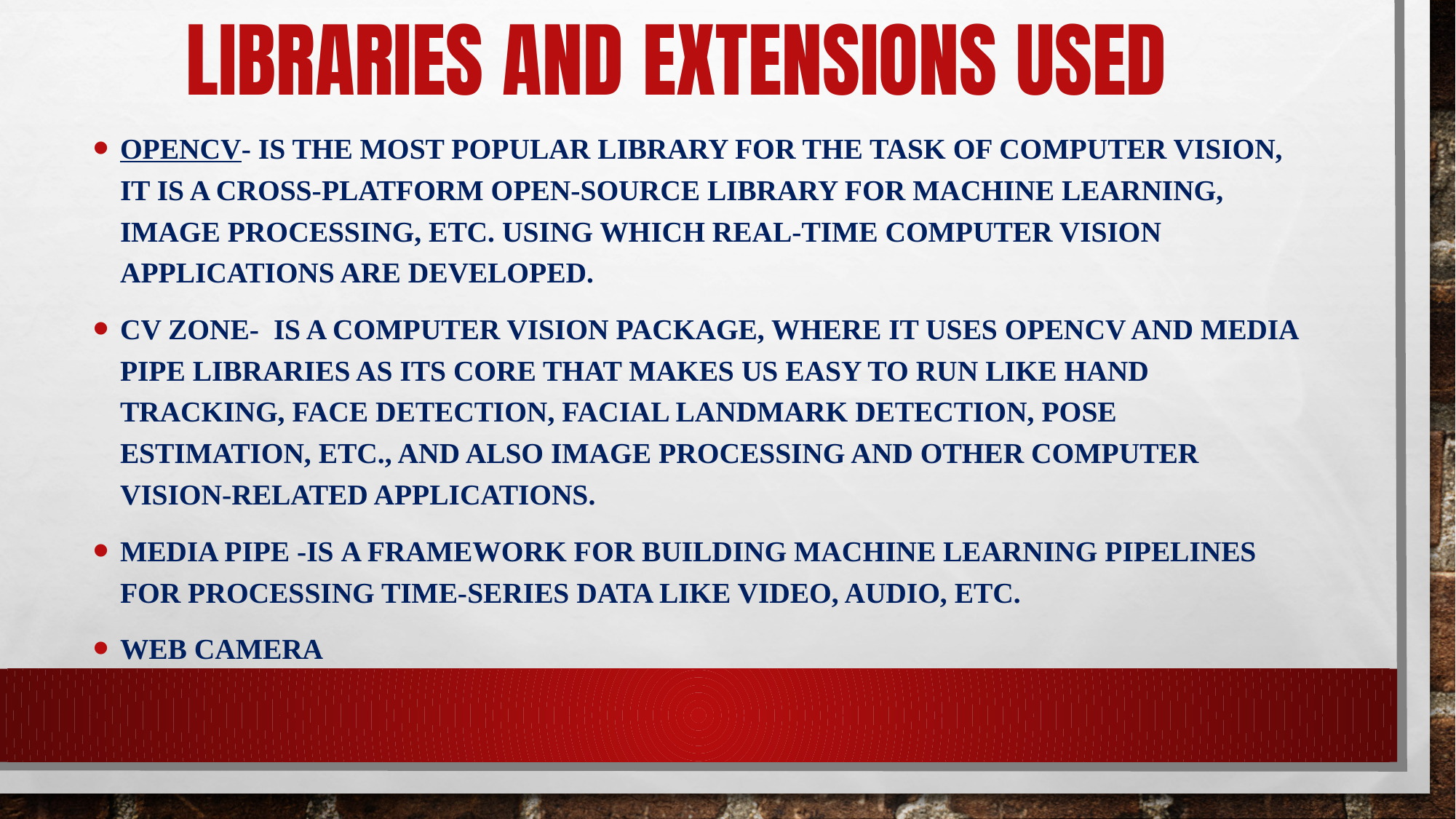

# LIBRARIES AND EXTENSIONS USED
OpenCV- is the most popular library for the task of computer vision, it is a cross-platform open-source library for machine learning, image processing, etc. using which real-time computer vision applications are developed.
Cv zone-  is a computer vision package, where it uses OpenCV and Media Pipe libraries as its core that makes us easy to run like hand tracking, face detection, facial landmark detection, pose estimation, etc., and also image processing and other computer vision-related applications.
Media Pipe -is a Framework for building machine learning pipelines for processing time-series data like video, audio, etc.
Web camera